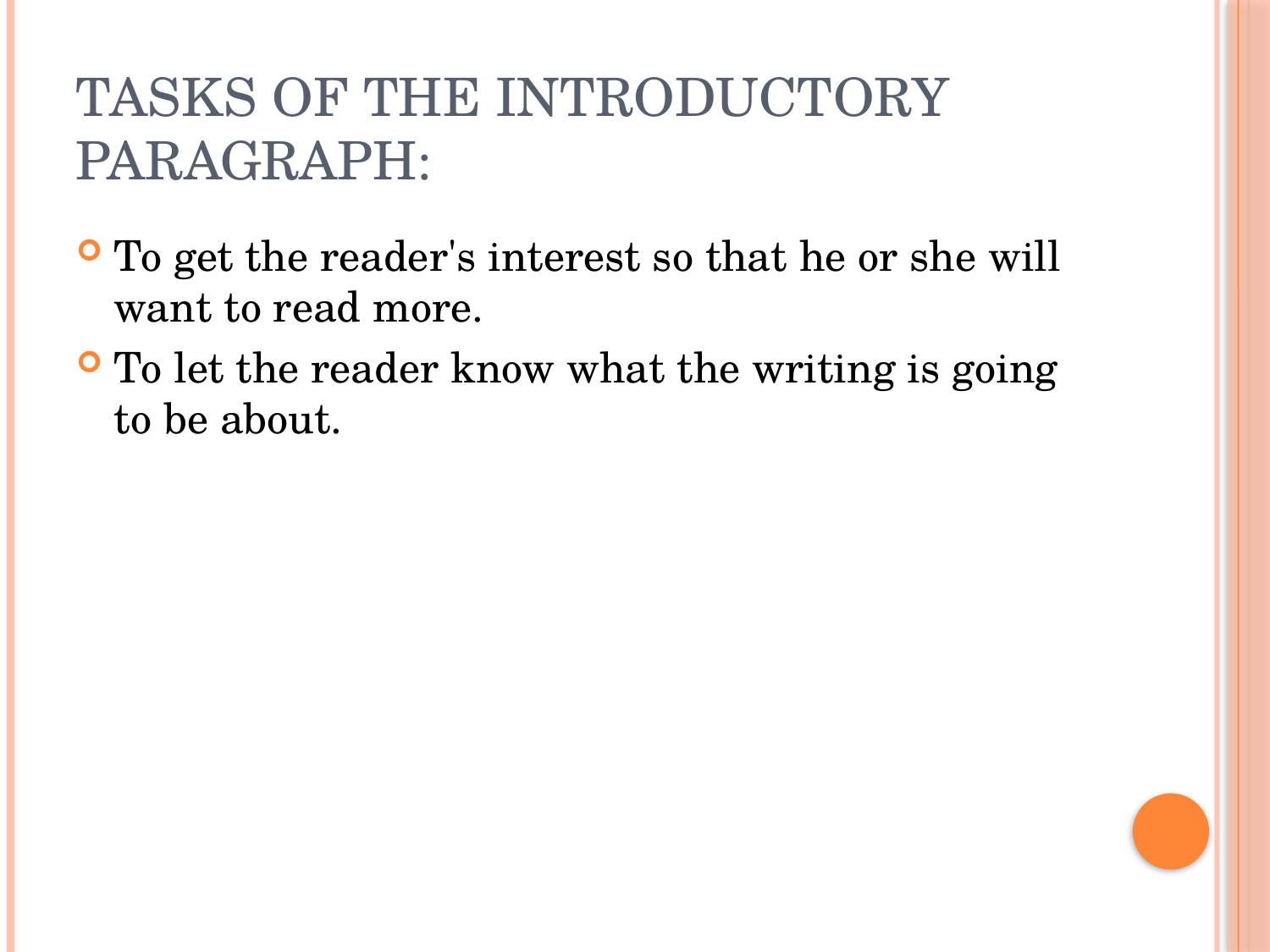

# Tasks of the Introductory Paragraph:
To get the reader's interest so that he or she will want to read more.
To let the reader know what the writing is going to be about.